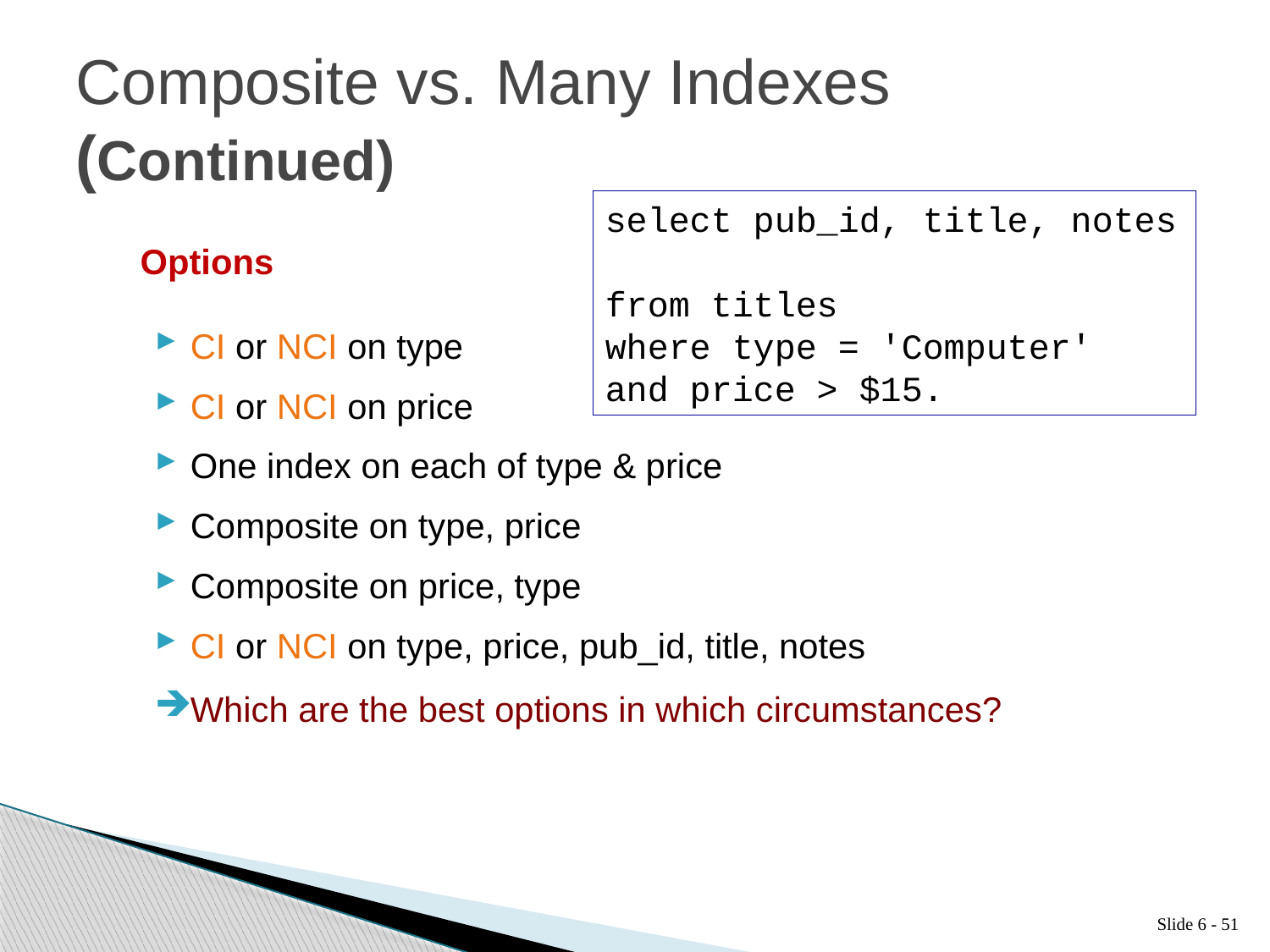

# Composite vs. Many Indexes (Continued)
select pub_id, title, notes
from titles
where type = 'Computer'
and price > $15.
Options
CI or NCI on type
CI or NCI on price
One index on each of type & price
Composite on type, price
Composite on price, type
CI or NCI on type, price, pub_id, title, notes
Which are the best options in which circumstances?
Slide 6 - 51